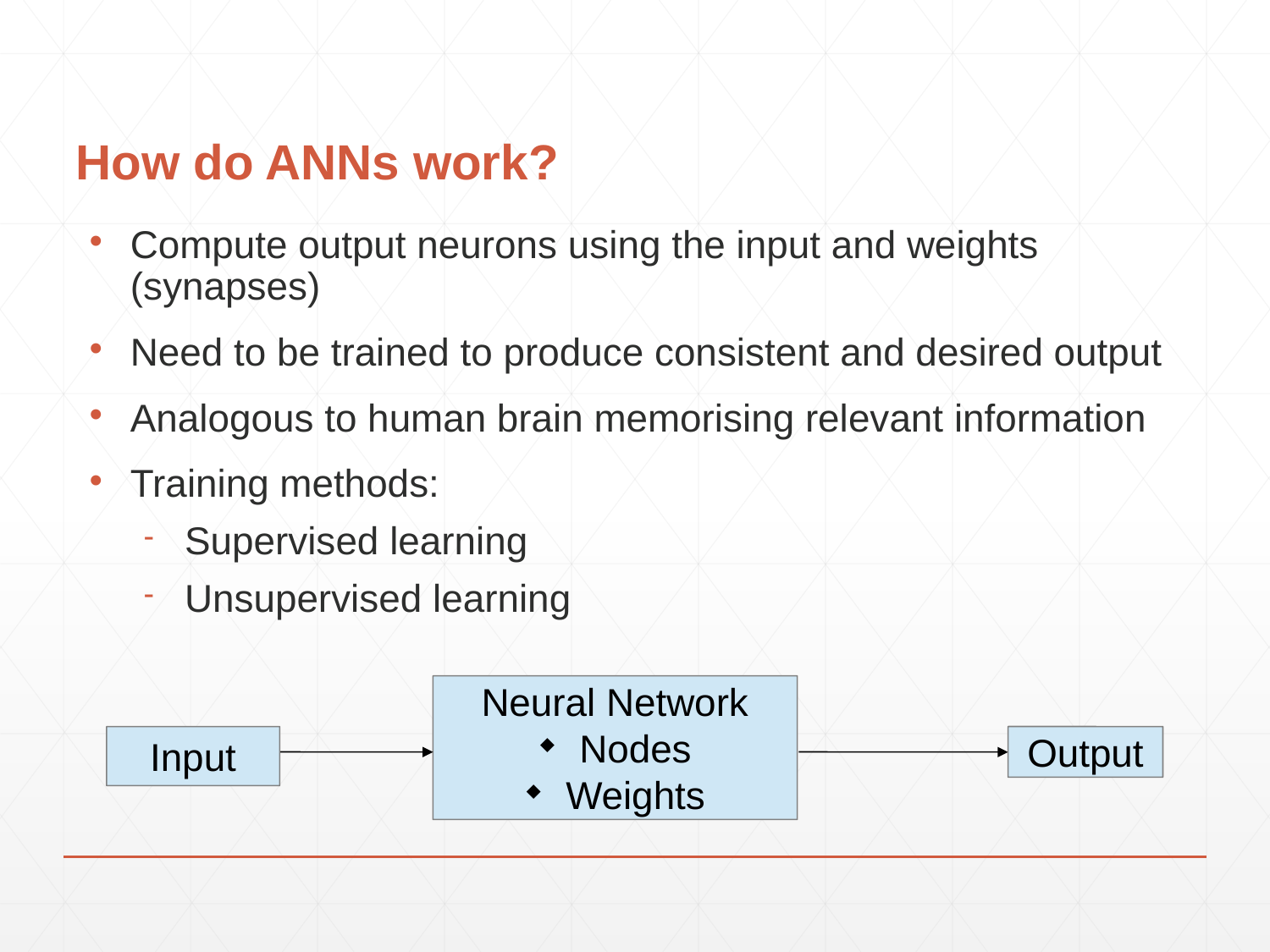

# How do ANNs work?
Compute output neurons using the input and weights (synapses)
Need to be trained to produce consistent and desired output
Analogous to human brain memorising relevant information
Training methods:
Supervised learning
Unsupervised learning
Neural Network
 Nodes
 Weights
Input
Output